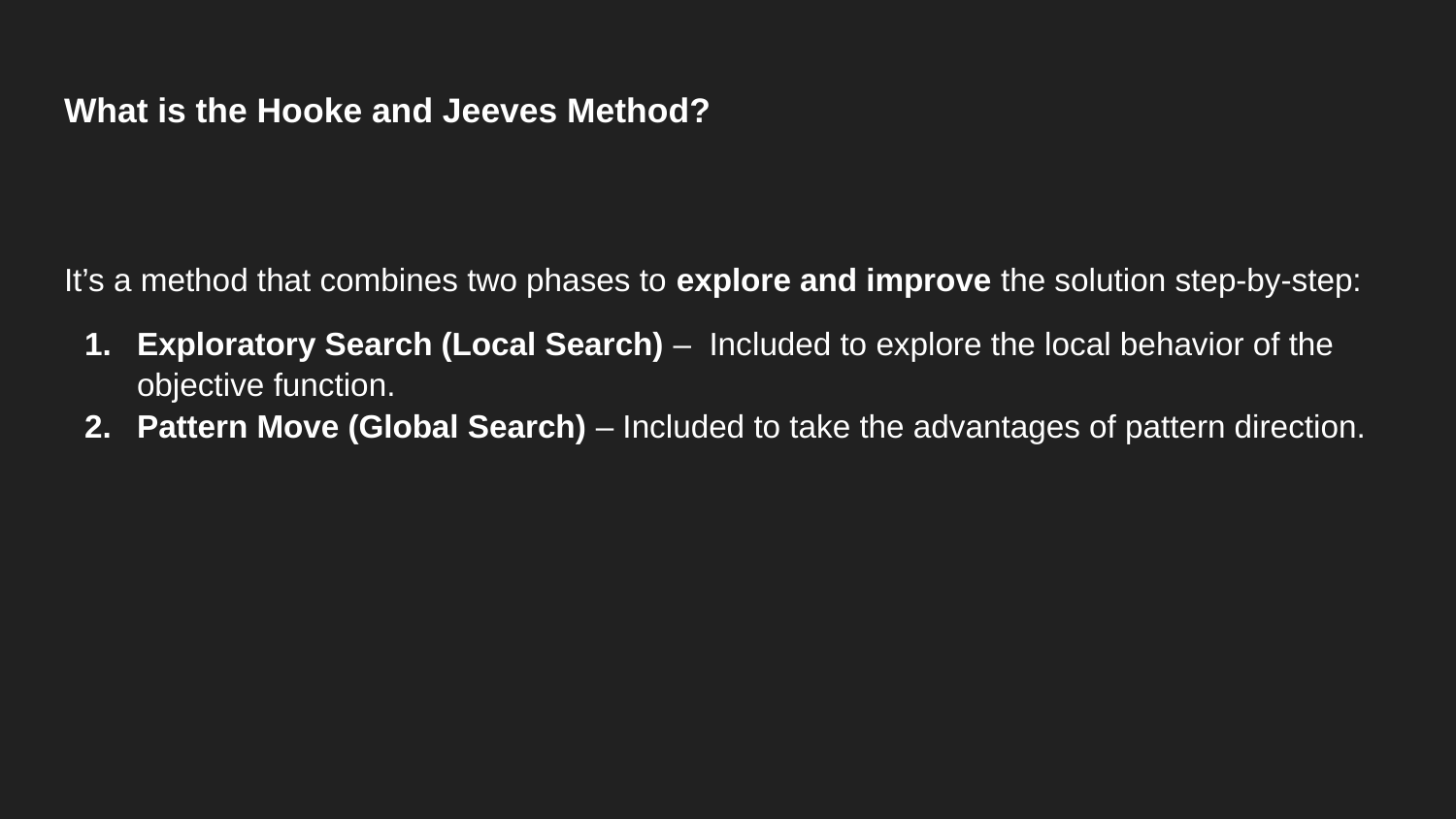

# What is the Hooke and Jeeves Method?

It’s a method that combines two phases to explore and improve the solution step-by-step:
Exploratory Search (Local Search) –  Included to explore the local behavior of the objective function.
Pattern Move (Global Search) – Included to take the advantages of pattern direction.